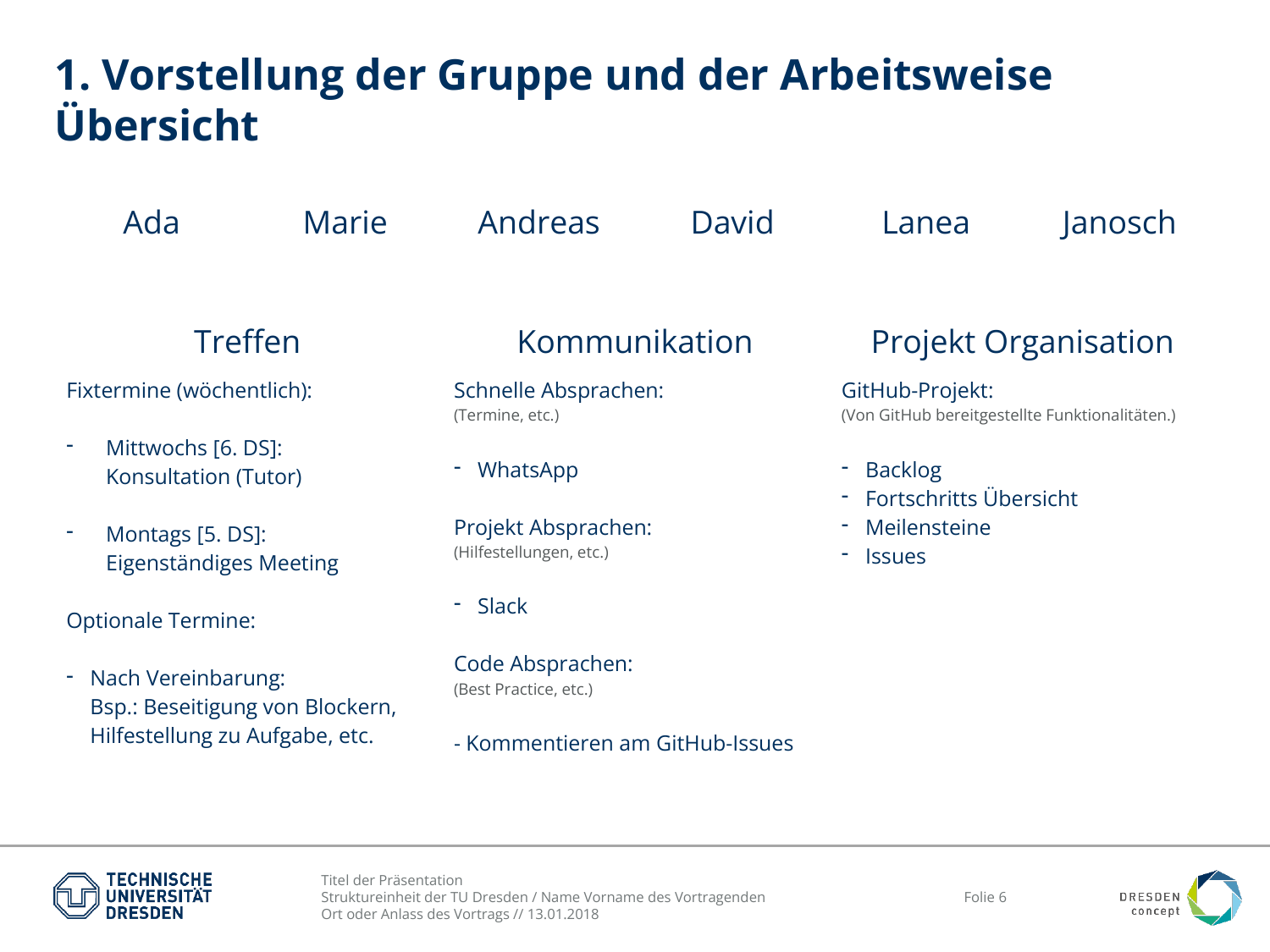

# 1. Vorstellung der Gruppe und der Arbeitsweise Übersicht
| Ada | Marie | Andreas | David | Lanea | Janosch |
| --- | --- | --- | --- | --- | --- |
| Treffen | Kommunikation | Projekt Organisation |
| --- | --- | --- |
| Fixtermine (wöchentlich): Mittwochs [6. DS]: Konsultation (Tutor) Montags [5. DS]: Eigenständiges Meeting Optionale Termine: Nach Vereinbarung: Bsp.: Beseitigung von Blockern, Hilfestellung zu Aufgabe, etc. | Schnelle Absprachen: (Termine, etc.) WhatsApp Projekt Absprachen: (Hilfestellungen, etc.) Slack Code Absprachen: (Best Practice, etc.) - Kommentieren am GitHub-Issues | GitHub-Projekt: (Von GitHub bereitgestellte Funktionalitäten.) Backlog Fortschritts Übersicht Meilensteine Issues |